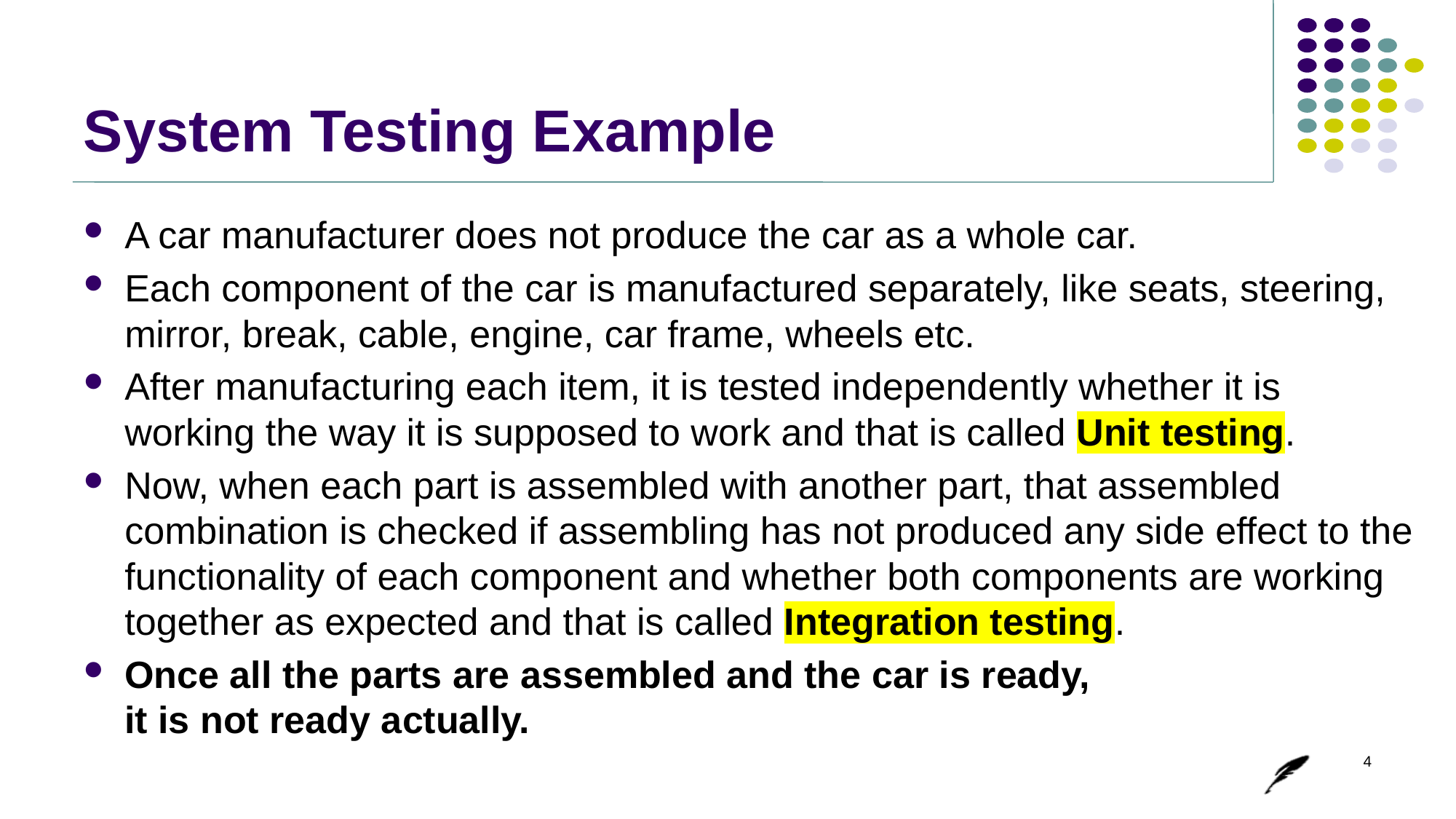

# System Testing Example
A car manufacturer does not produce the car as a whole car.
Each component of the car is manufactured separately, like seats, steering, mirror, break, cable, engine, car frame, wheels etc.
After manufacturing each item, it is tested independently whether it is working the way it is supposed to work and that is called Unit testing.
Now, when each part is assembled with another part, that assembled combination is checked if assembling has not produced any side effect to the functionality of each component and whether both components are working together as expected and that is called Integration testing.
Once all the parts are assembled and the car is ready,
it is not ready actually.

4